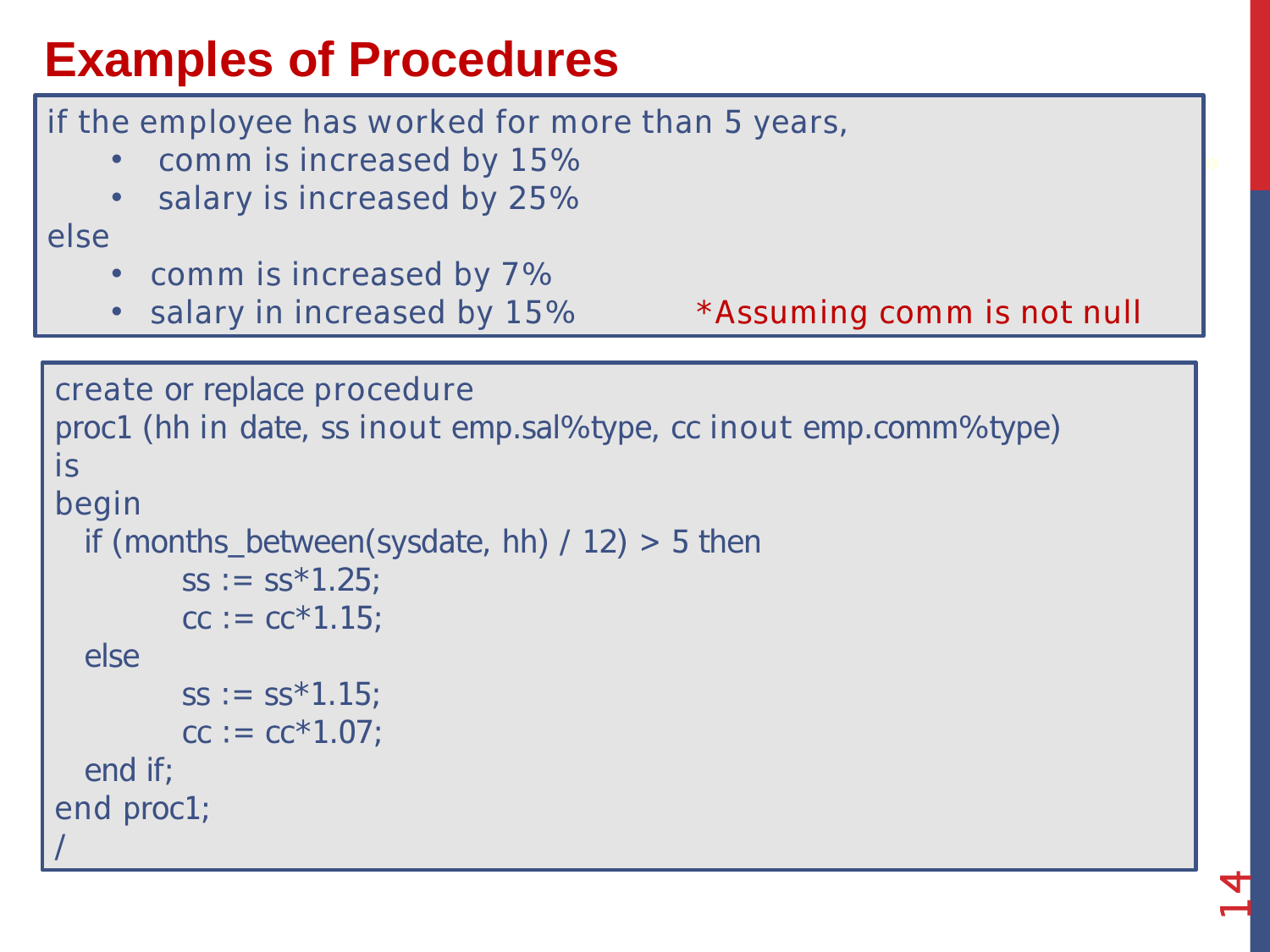

Examples of Procedures
if the employee has worked for more than 5 years,
comm is increased by 15%
salary is increased by 25%
else
comm is increased by 7%
salary in increased by 15%            *Assuming comm is not null
create or replace procedure
proc1 (hh in date, ss inout emp.sal%type, cc inout emp.comm%type)
is
begin
   if (months_between(sysdate, hh) / 12) > 5 then
	ss := ss*1.25;
	cc := cc*1.15;
   else
	ss := ss*1.15;
	cc := cc*1.07;
   end if;
end proc1;
/
14